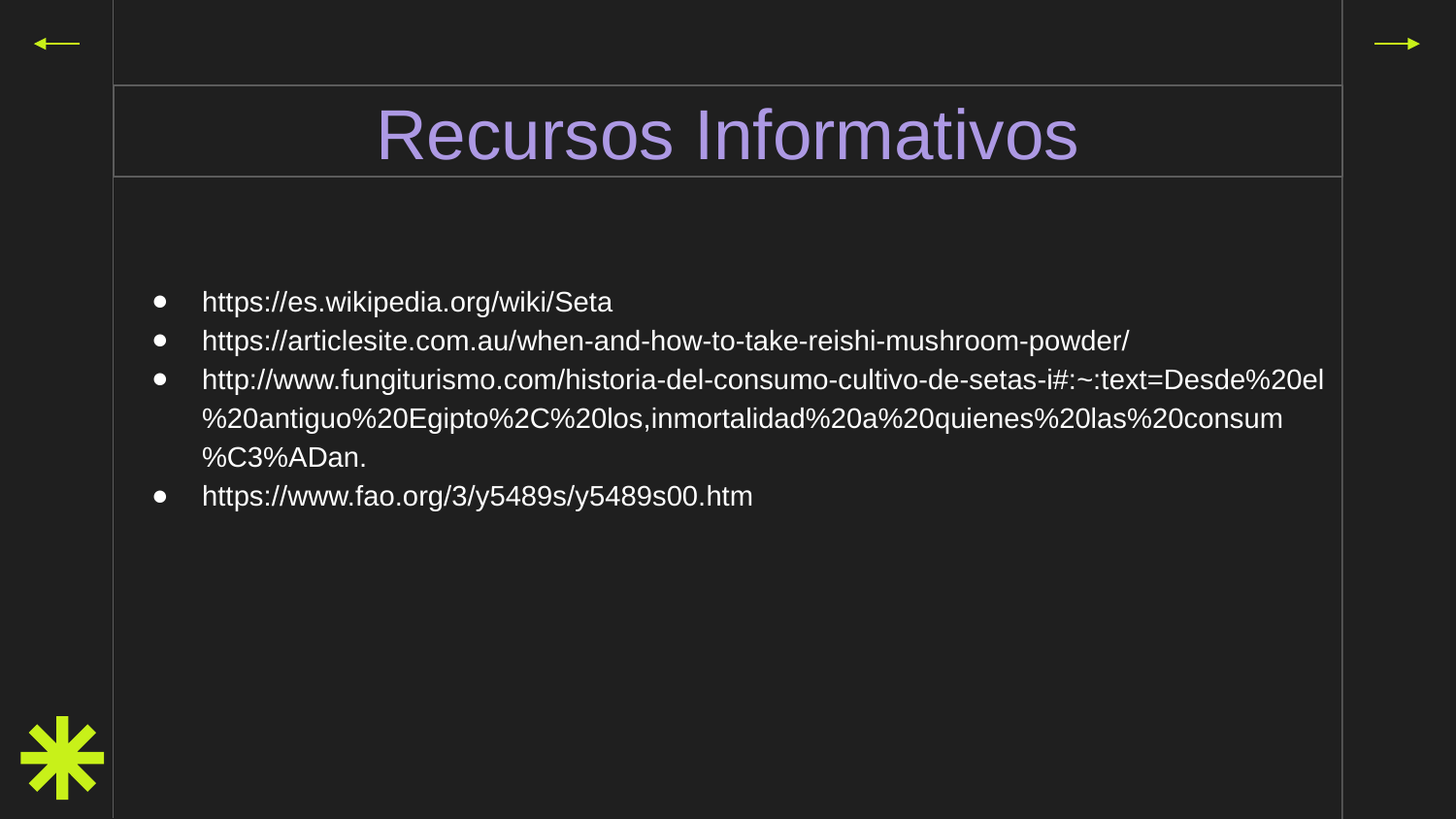

# Recursos Informativos

https://es.wikipedia.org/wiki/Seta
https://articlesite.com.au/when-and-how-to-take-reishi-mushroom-powder/
http://www.fungiturismo.com/historia-del-consumo-cultivo-de-setas-i#:~:text=Desde%20el%20antiguo%20Egipto%2C%20los,inmortalidad%20a%20quienes%20las%20consum%C3%ADan.
https://www.fao.org/3/y5489s/y5489s00.htm